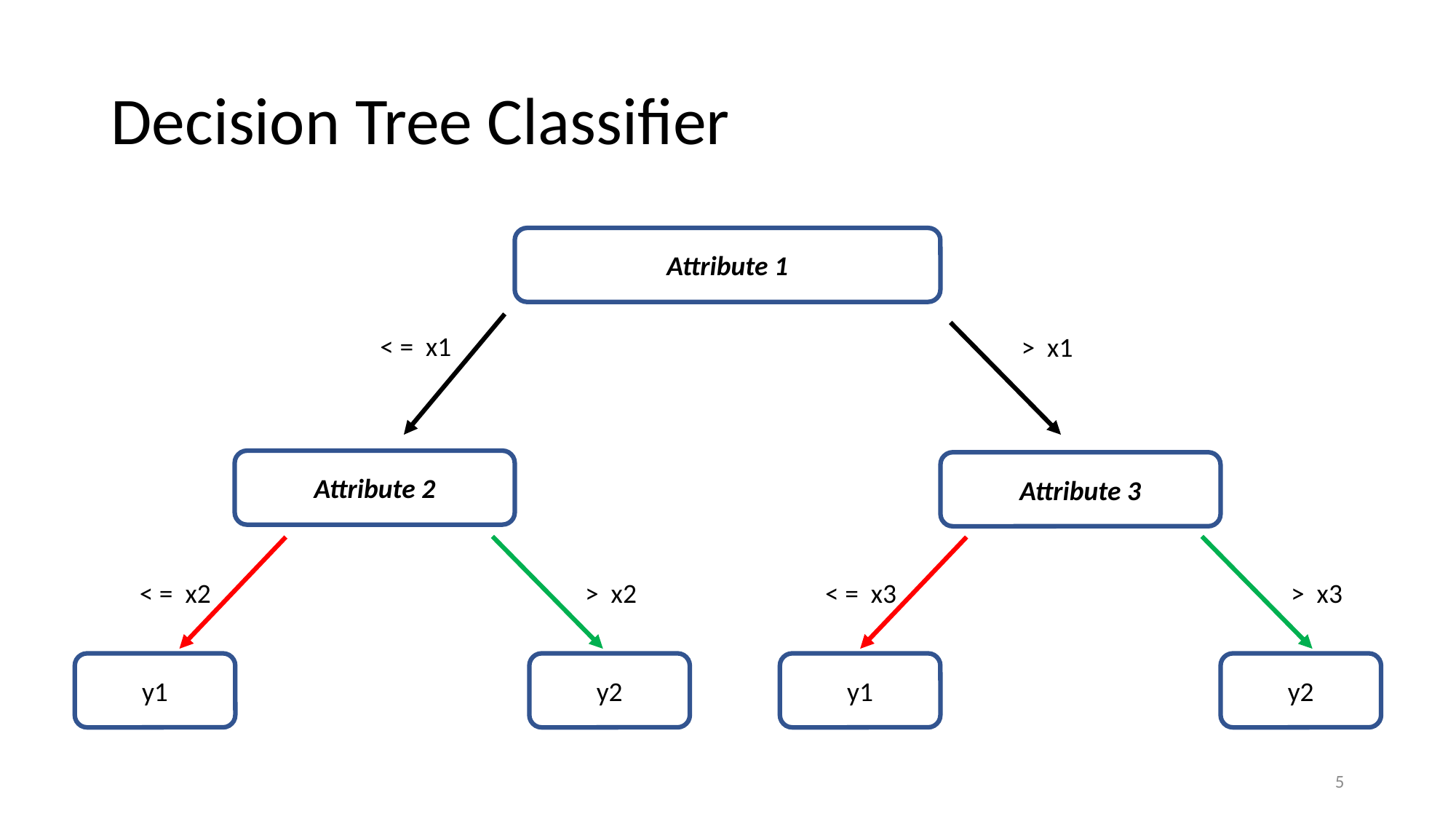

# Decision Tree Classifier
Attribute 1
< =  x1
>  x1
Attribute 2
Attribute 3
< =  x2
>  x2
< =  x3
>  x3
y1
y1
y2
y2
5